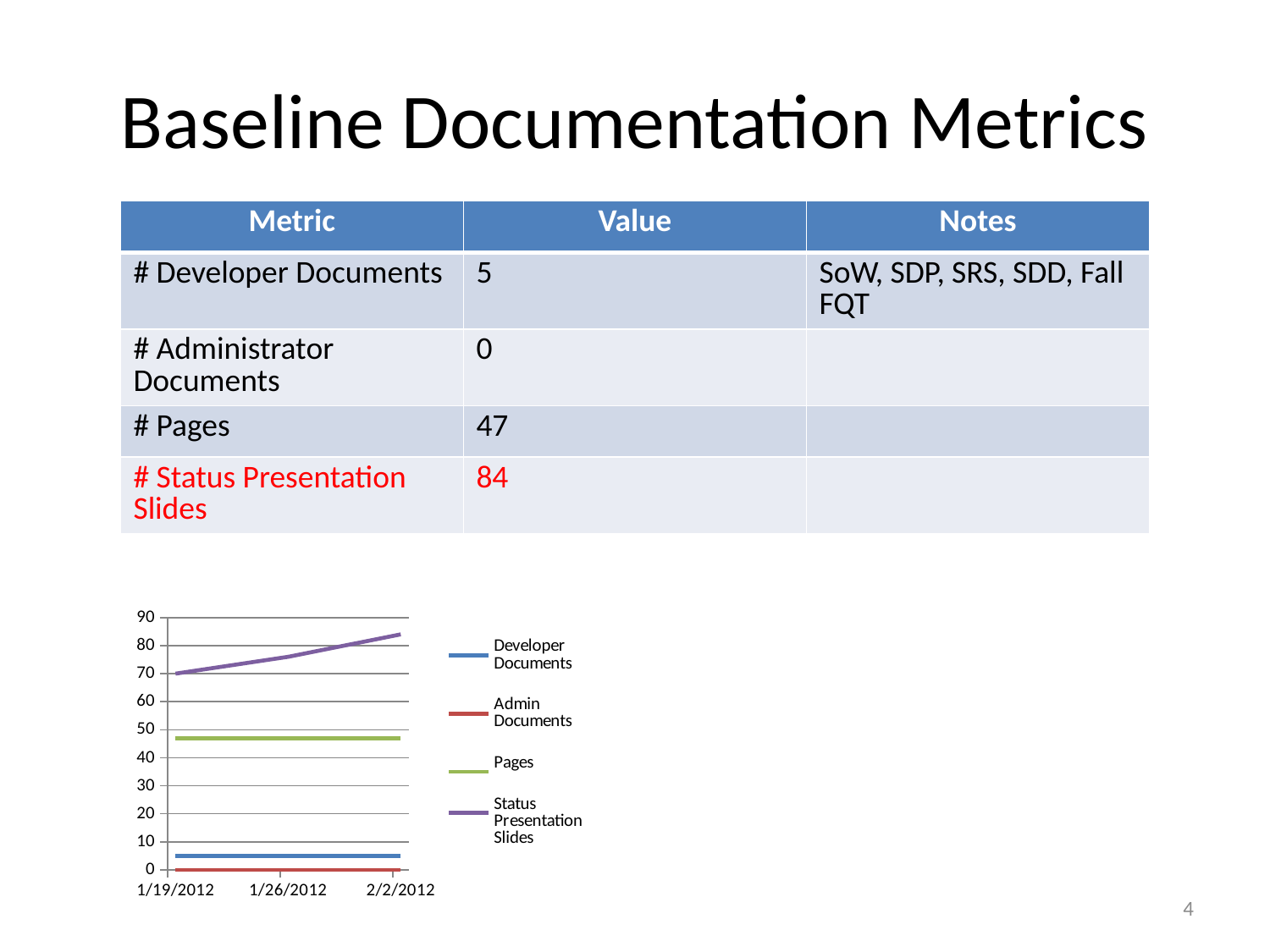

# Baseline Documentation Metrics
| Metric | Value | Notes |
| --- | --- | --- |
| # Developer Documents | 5 | SoW, SDP, SRS, SDD, Fall FQT |
| # Administrator Documents | 0 |  |
| # Pages | 47 |  |
| # Status Presentation Slides | 84 |  |

### Chart

| Category | Developer Documents | Admin Documents | Pages | Status Presentation Slides |
|---|---|---|---|---|
| 40927 | 5.0 | 0.0 | 47.0 | 70.0 |
| 40934 | 5.0 | 0.0 | 47.0 | 76.0 |
| 40941 | 5.0 | 0.0 | 47.0 | 84.0 |
4